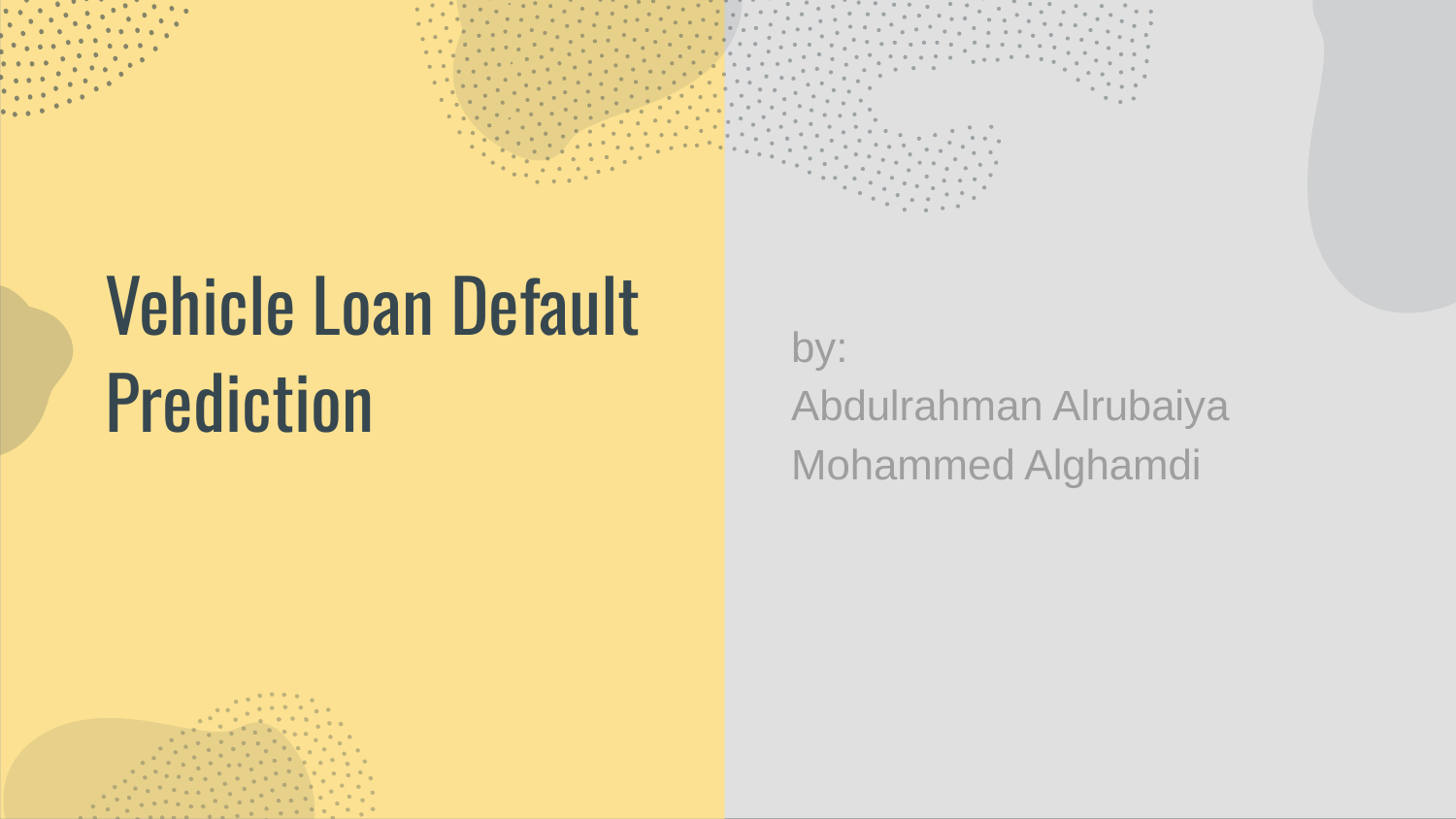

# Vehicle Loan Default Prediction
by:
Abdulrahman Alrubaiya
Mohammed Alghamdi